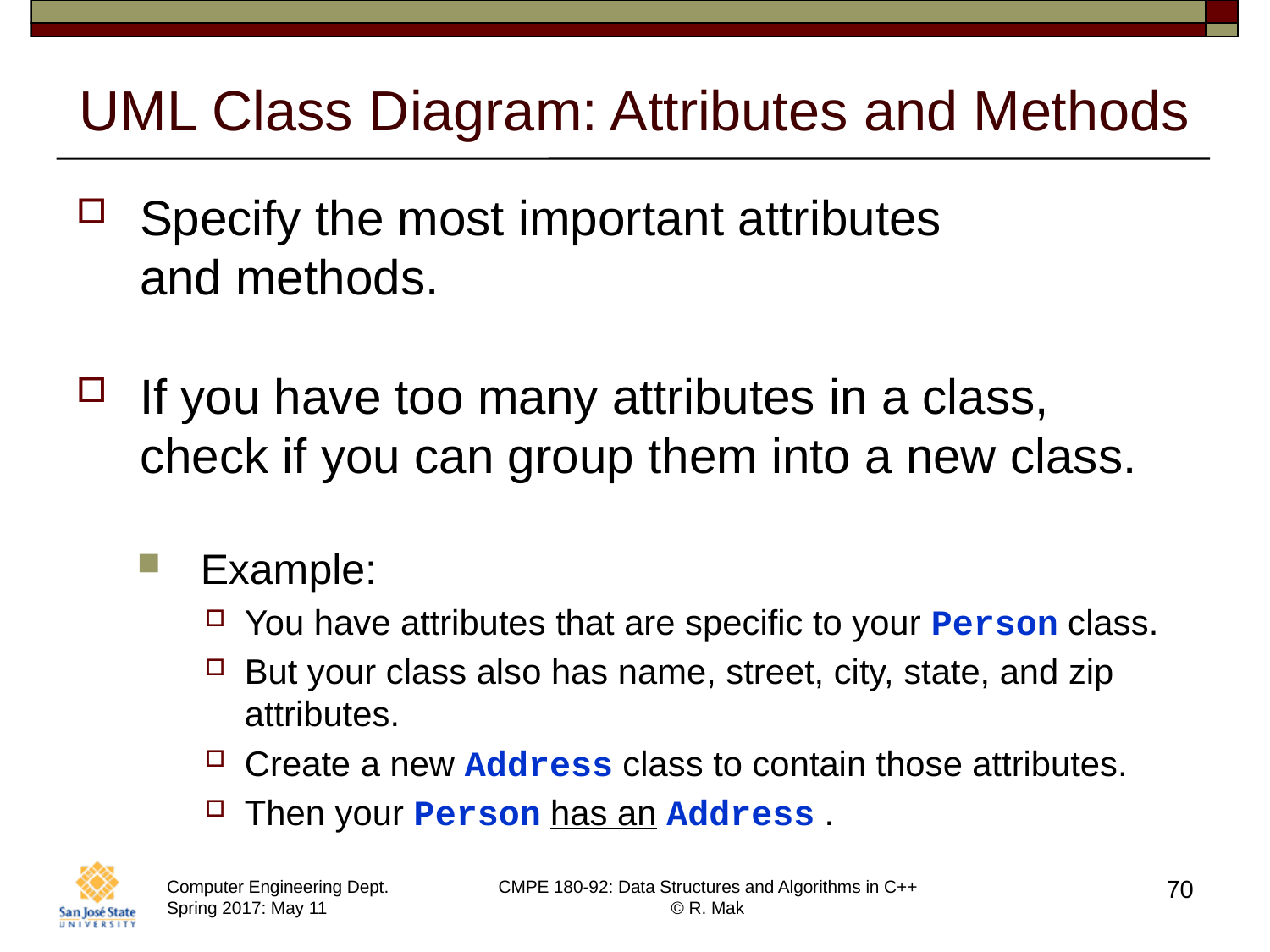

Specify the most important attributes
and methods.

If you have too many attributes in a class,
check if you can group them into a new class.

Example:
You have attributes that are specific to your Person class.
But your class also has name, street, city, state, and zip attributes.
Create a new Address class to contain those attributes.
Then your Person has an Address .
UML Class Diagram: Attributes and Methods
70